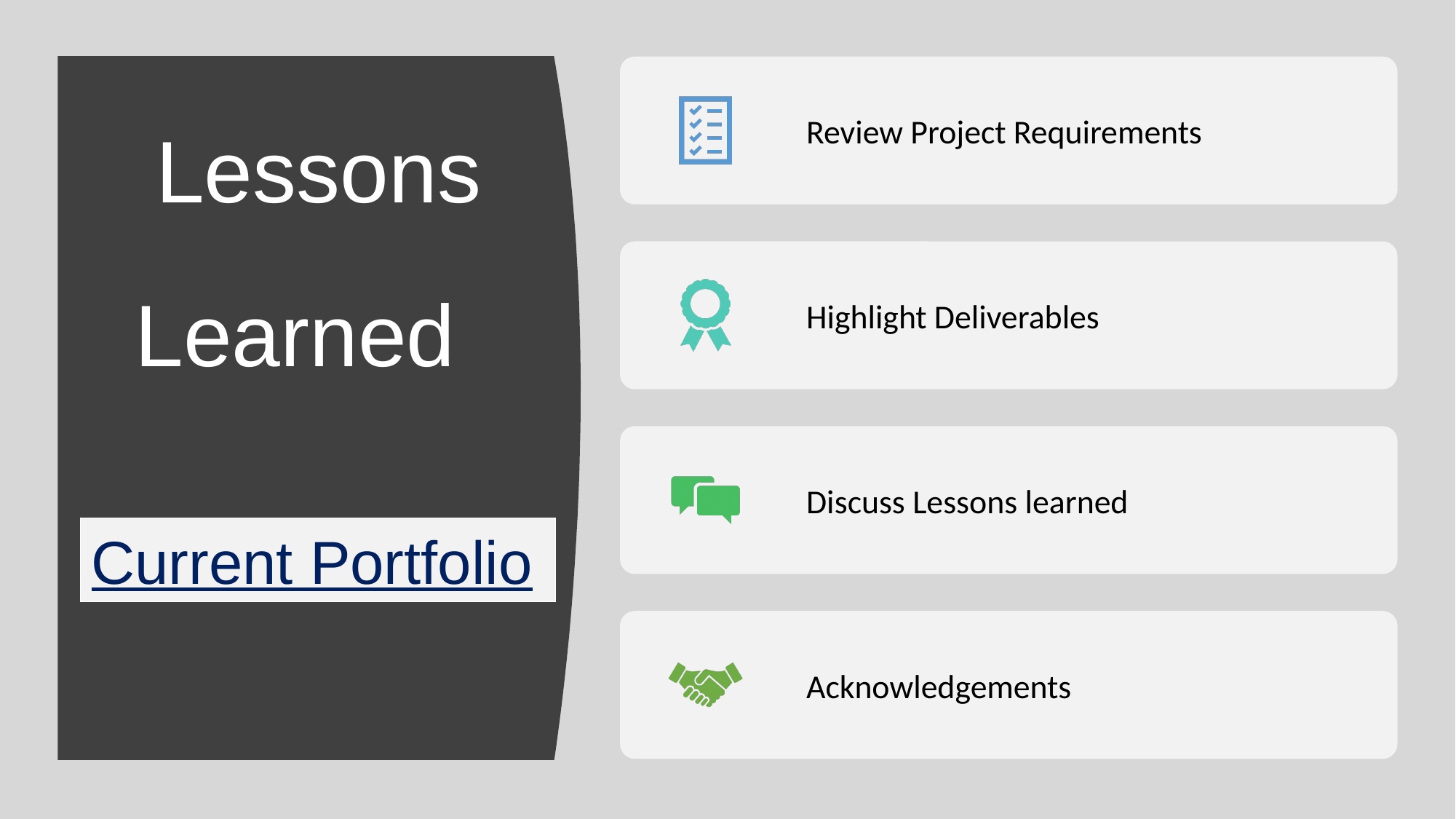

Review Project Requirements
Highlight Deliverables
Discuss Lessons learned
Acknowledgements

# Lessons Learned
Current Portfolio